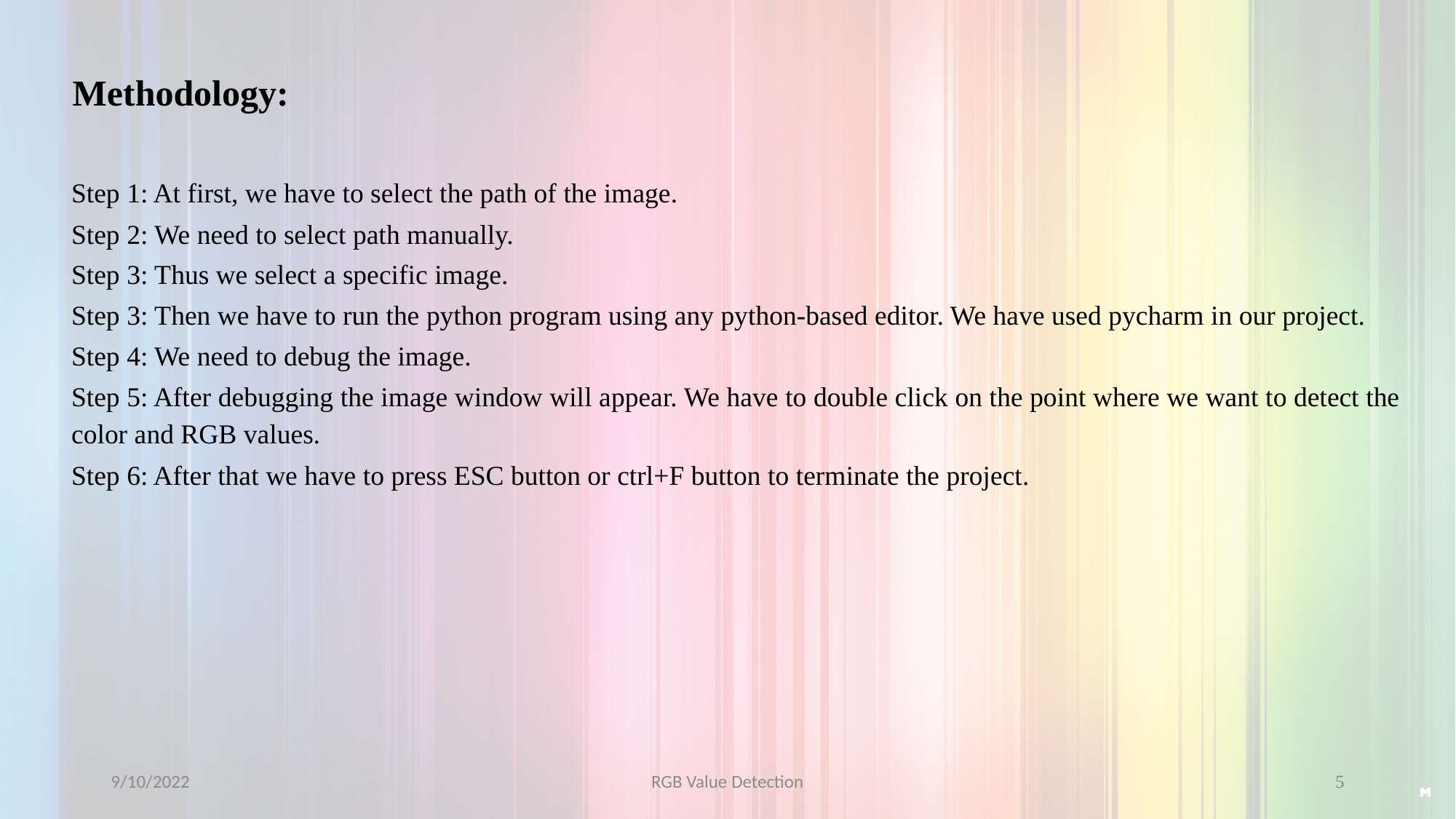

Methodology:
Step 1: At first, we have to select the path of the image.
Step 2: We need to select path manually.
Step 3: Thus we select a specific image.
Step 3: Then we have to run the python program using any python-based editor. We have used pycharm in our project.
Step 4: We need to debug the image.
Step 5: After debugging the image window will appear. We have to double click on the point where we want to detect the color and RGB values.
Step 6: After that we have to press ESC button or ctrl+F button to terminate the project.
9/10/2022
RGB Value Detection
5